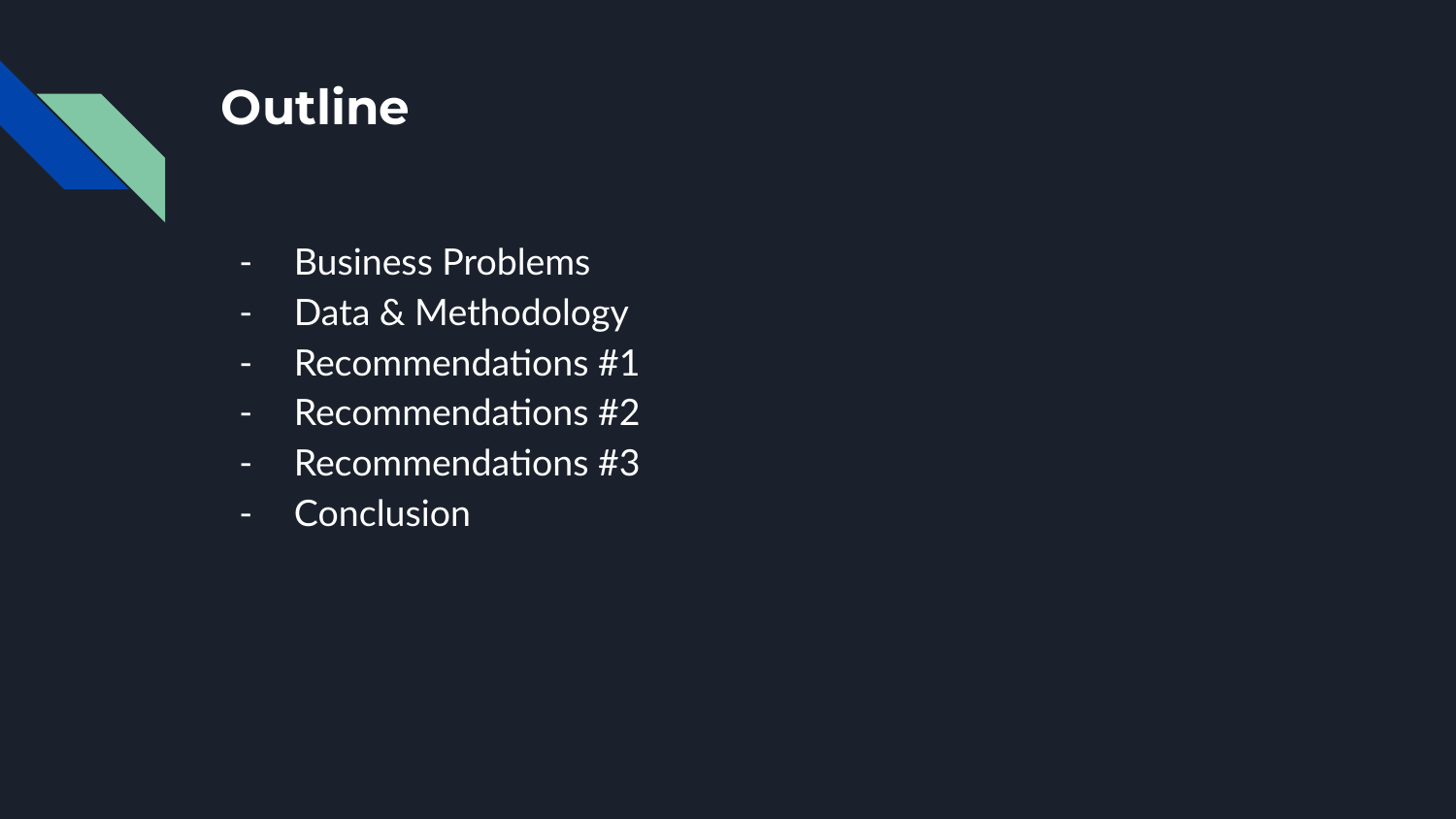

# Outline
Business Problems
Data & Methodology
Recommendations #1
Recommendations #2
Recommendations #3
Conclusion